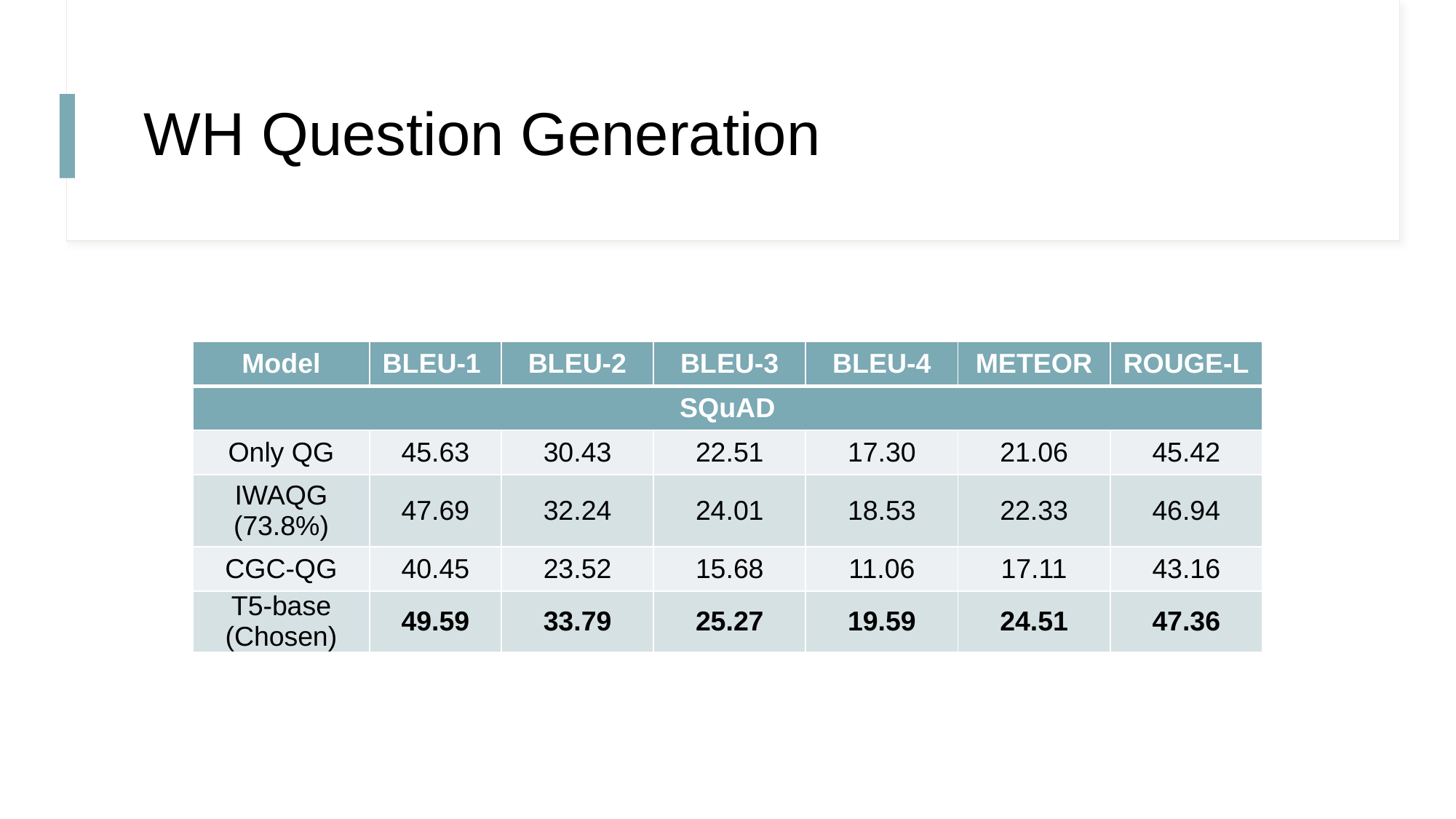

# WH Question Generation
| Model | BLEU-1 | BLEU-2 | BLEU-3 | BLEU-4 | METEOR | ROUGE-L |
| --- | --- | --- | --- | --- | --- | --- |
| SQuAD |  |  |  |  |  |  |
| Only QG | 45.63 | 30.43 | 22.51 | 17.30 | 21.06 | 45.42 |
| IWAQG (73.8%) | 47.69 | 32.24 | 24.01 | 18.53 | 22.33 | 46.94 |
| CGC-QG | 40.45 | 23.52 | 15.68 | 11.06 | 17.11 | 43.16 |
| T5-base (Chosen) | 49.59 | 33.79 | 25.27 | 19.59 | 24.51 | 47.36 |